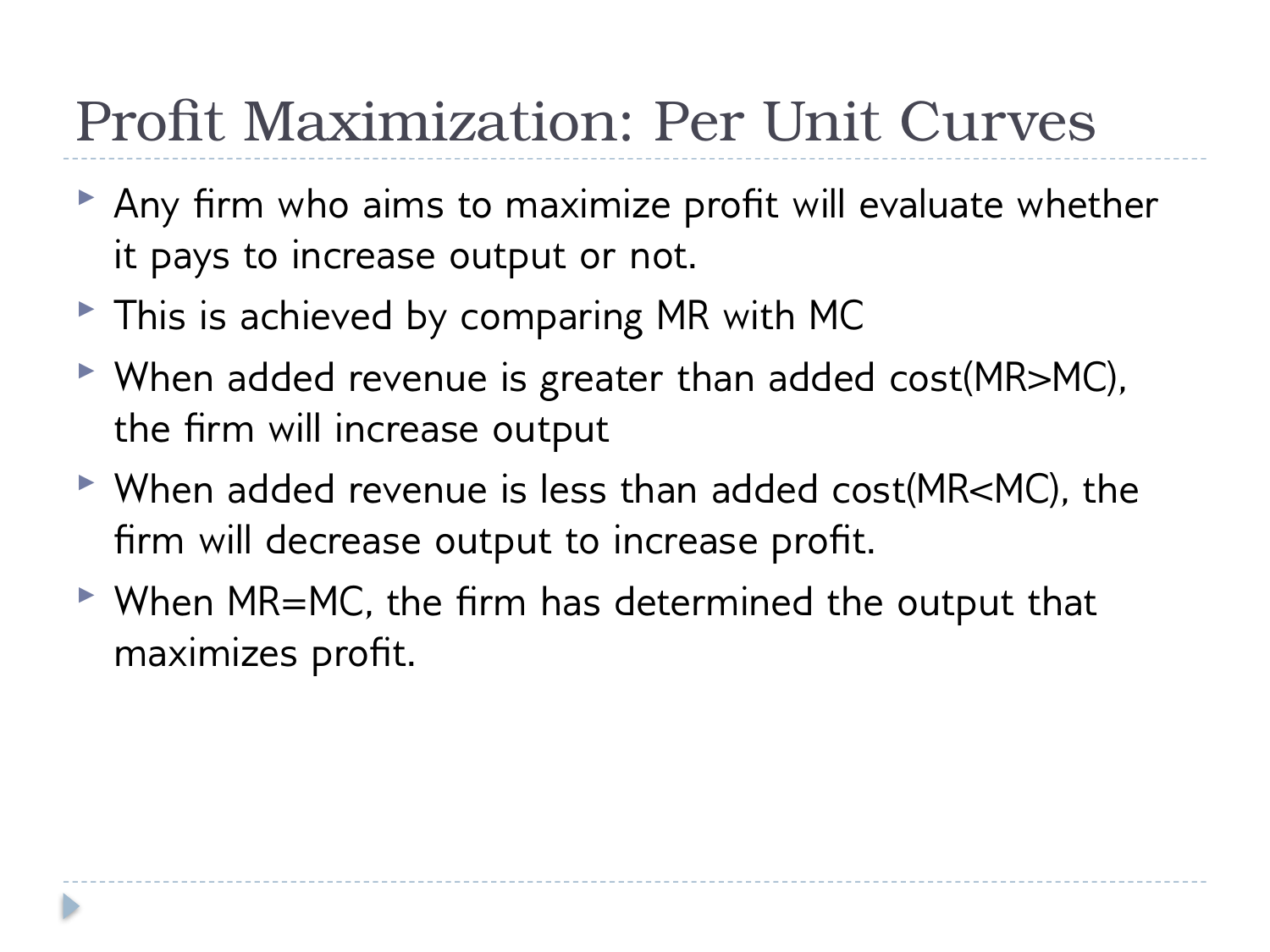

# Profit Maximization: Per Unit Curves
Any firm who aims to maximize profit will evaluate whether it pays to increase output or not.
This is achieved by comparing MR with MC
When added revenue is greater than added cost(MR>MC), the firm will increase output
When added revenue is less than added cost(MR<MC), the firm will decrease output to increase profit.
When MR=MC, the firm has determined the output that maximizes profit.